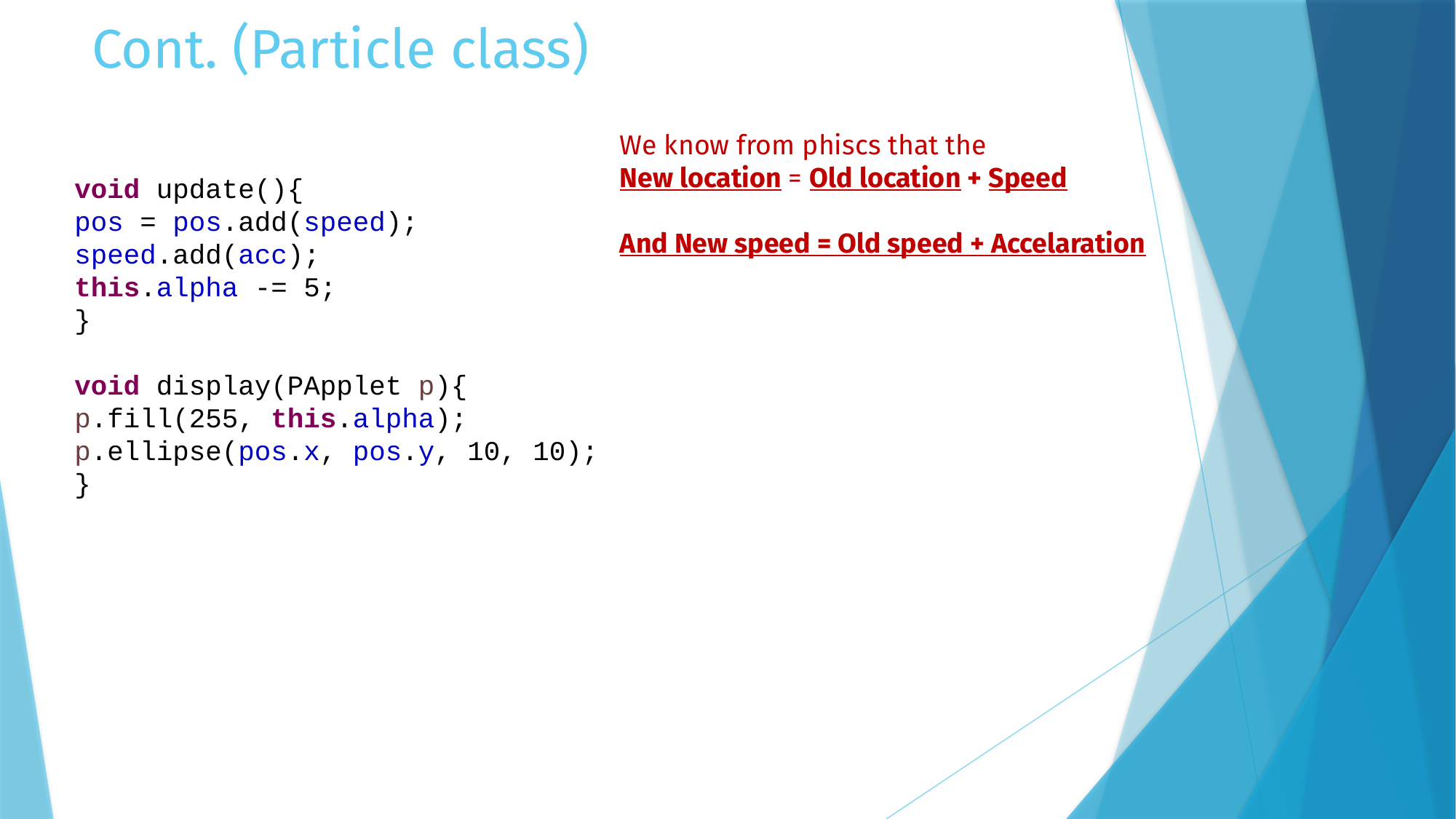

# Cont. (Particle class)
We know from phiscs that the
New location = Old location + Speed

And New speed = Old speed + Accelaration
void update(){
pos = pos.add(speed);
speed.add(acc);
this.alpha -= 5;
}

void display(PApplet p){
p.fill(255, this.alpha);
p.ellipse(pos.x, pos.y, 10, 10);
}